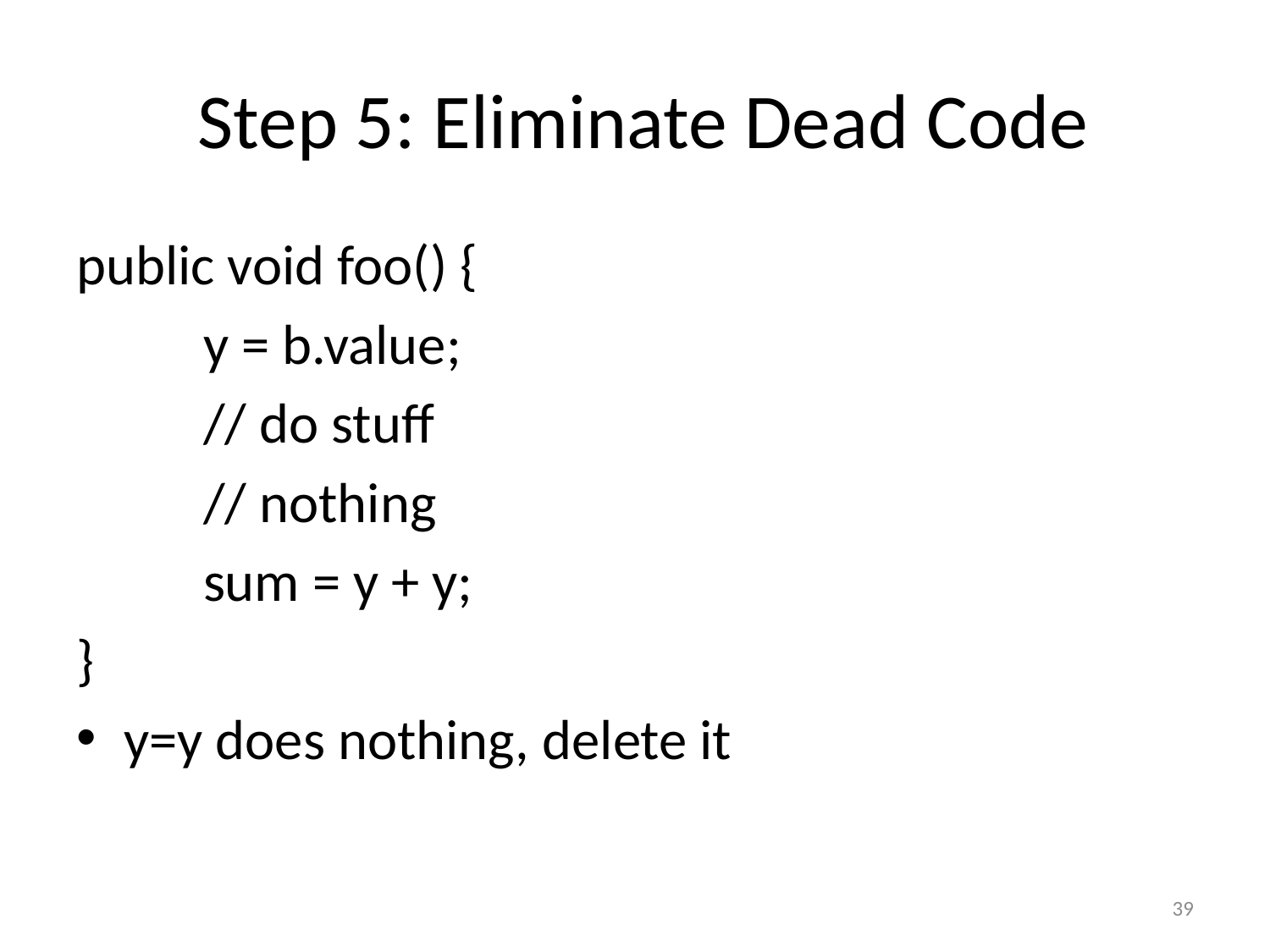

# Step 5: Eliminate Dead Code
public void foo() {
	y = b.value;
	// do stuff
	// nothing
	sum = y + y;
}
y=y does nothing, delete it

39